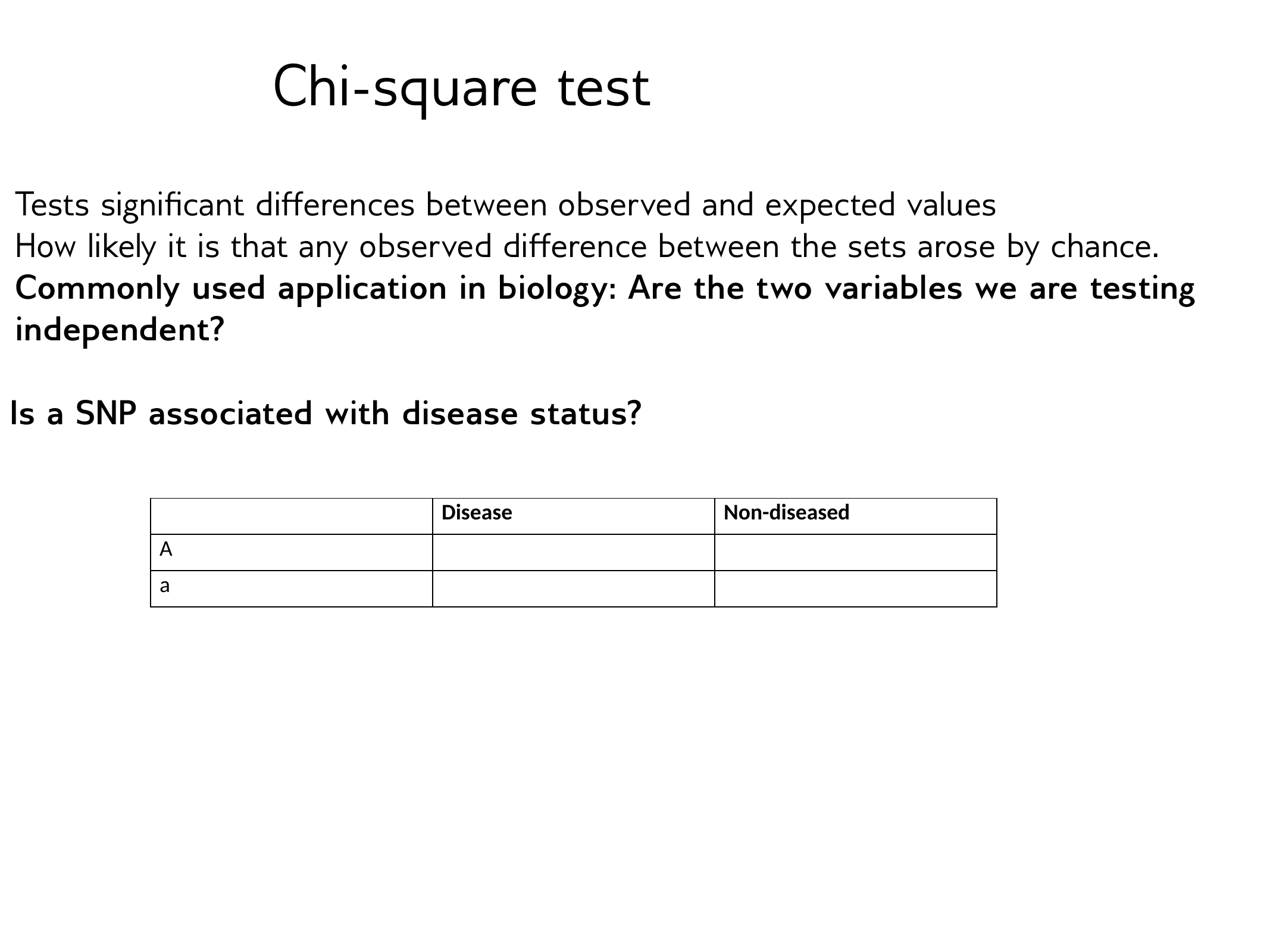

# Chi-square test
Tests significant differences between observed and expected values
How likely it is that any observed difference between the sets arose by chance.
Commonly used application in biology: Are the two variables we are testing independent?
Is a SNP associated with disease status?
|  | Disease | Non-diseased |
| --- | --- | --- |
| A |  |  |
| a |  |  |